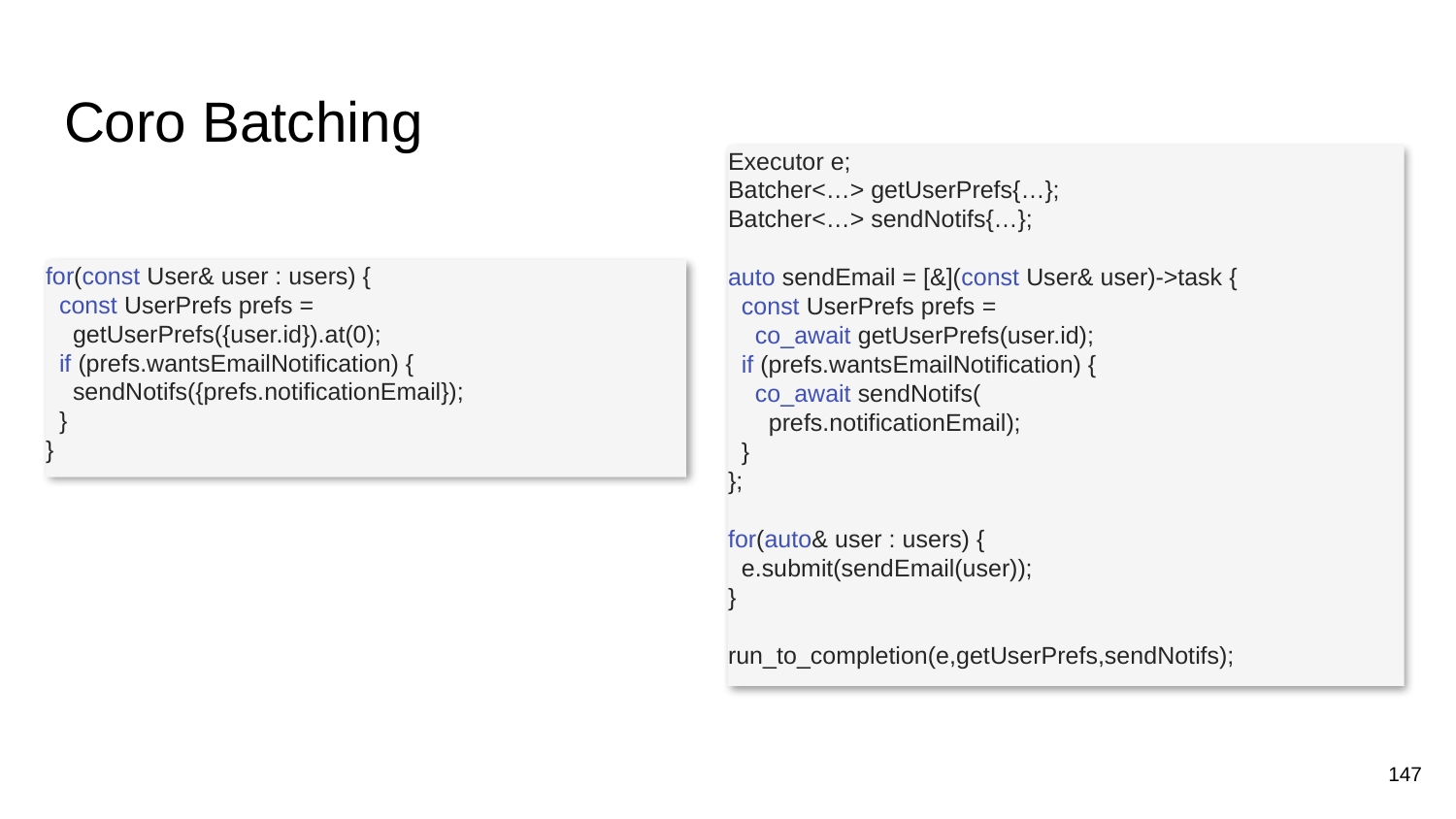

# Coro Batching
Executor e;
Batcher<…> getUserPrefs{…};
Batcher<…> sendNotifs{…};

auto sendEmail = [&](const User& user)->task {
  const UserPrefs prefs =
    co_await getUserPrefs(user.id);
  if (prefs.wantsEmailNotification) {
    co_await sendNotifs(
      prefs.notificationEmail);
  }
};

for(auto& user : users) {
  e.submit(sendEmail(user));
}

run_to_completion(e,getUserPrefs,sendNotifs);
for(const User& user : users) {
  const UserPrefs prefs =
    getUserPrefs({user.id}).at(0);
  if (prefs.wantsEmailNotification) {
    sendNotifs({prefs.notificationEmail});
  }
}

147